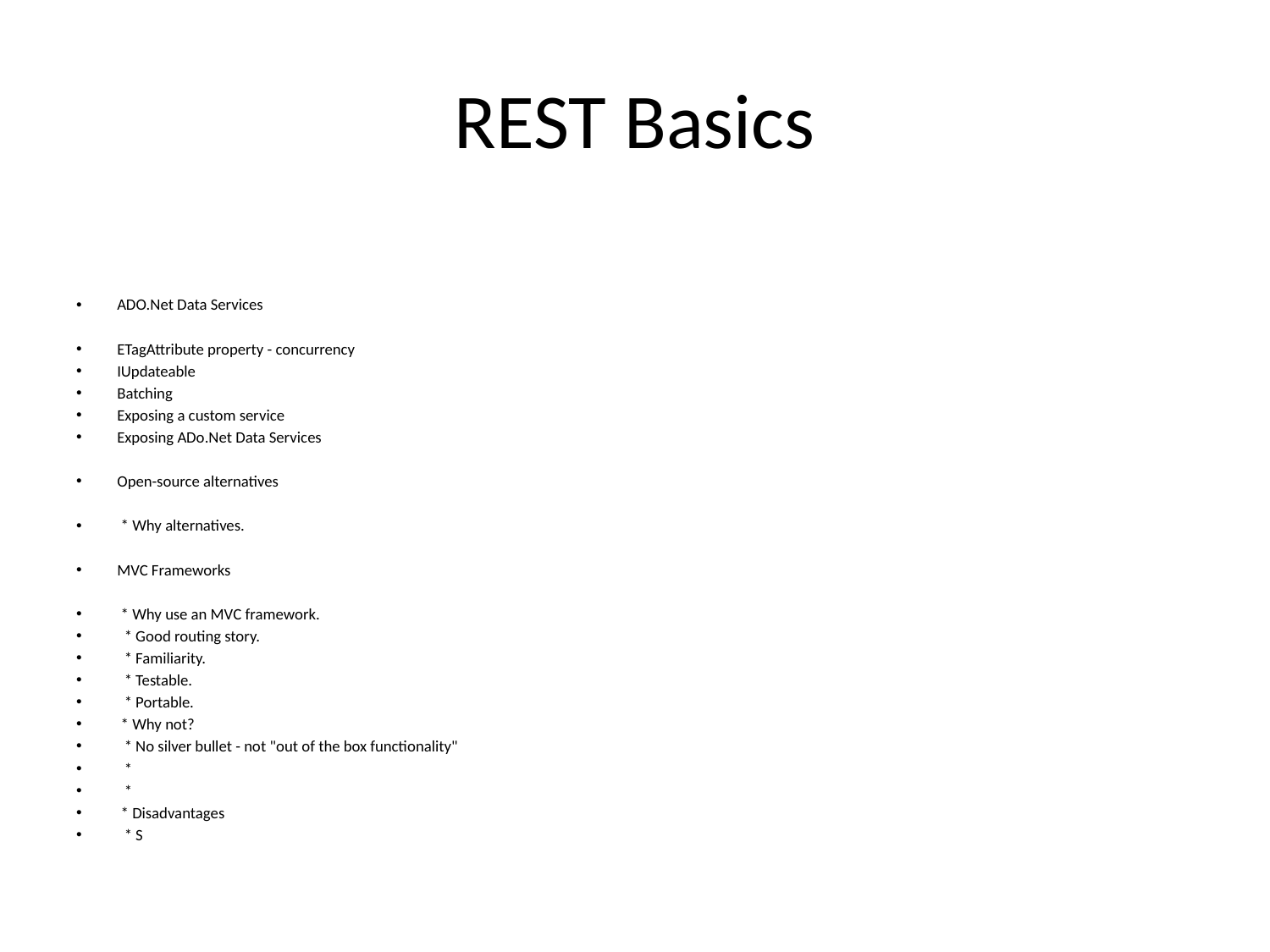

# REST Basics

ADO.Net Data Services

ETagAttribute property - concurrency
IUpdateable
Batching
Exposing a custom service
Exposing ADo.Net Data Services

Open-source alternatives

 * Why alternatives.

MVC Frameworks

 * Why use an MVC framework.
  * Good routing story.
  * Familiarity.
  * Testable.
  * Portable.
 * Why not?
  * No silver bullet - not "out of the box functionality"
  *
  *
 * Disadvantages
  * S